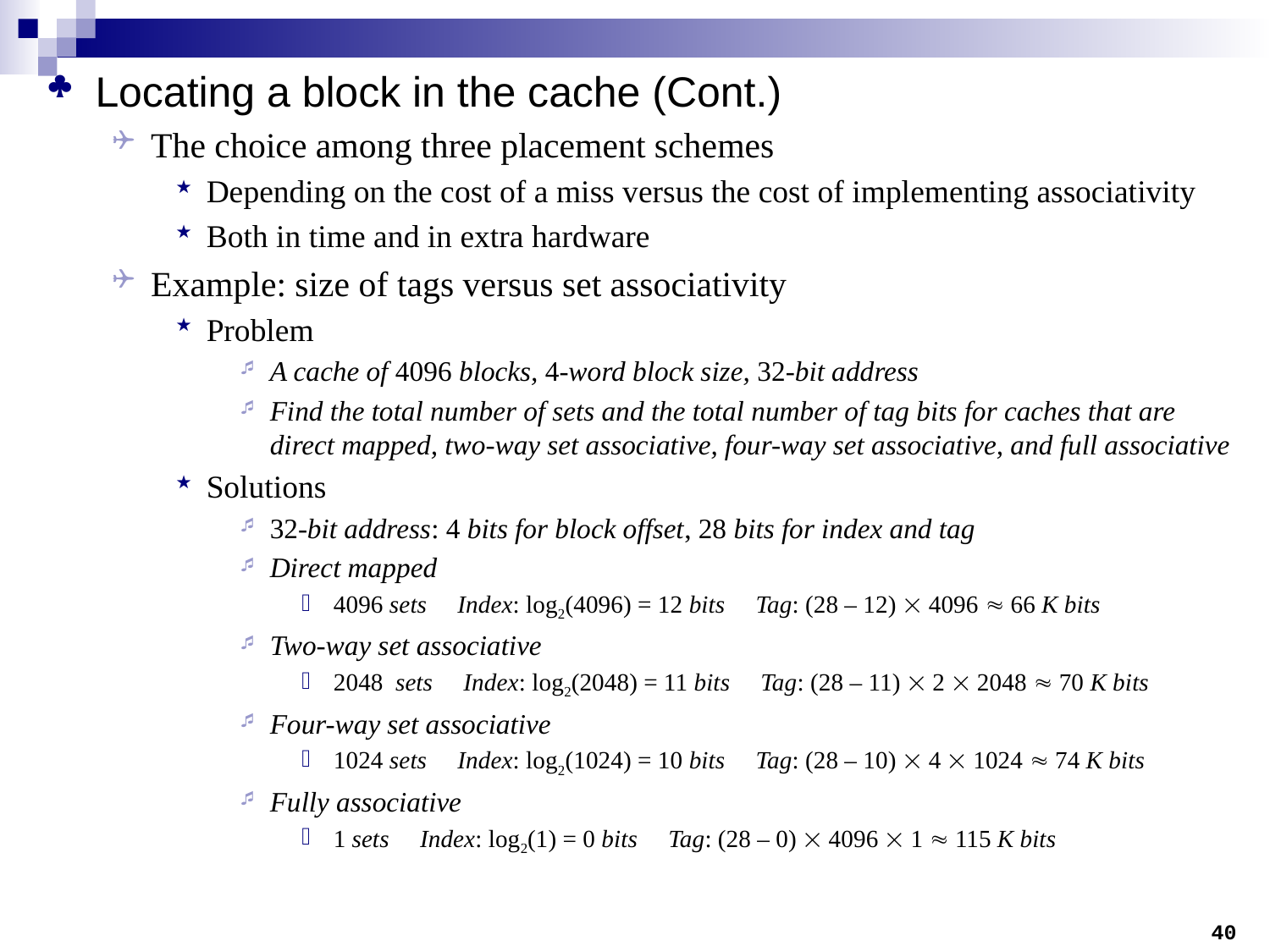

Locating a block in the cache (Cont.)
The choice among three placement schemes
Depending on the cost of a miss versus the cost of implementing associativity
Both in time and in extra hardware
Example: size of tags versus set associativity
Problem
A cache of 4096 blocks, 4-word block size, 32-bit address
Find the total number of sets and the total number of tag bits for caches that are direct mapped, two-way set associative, four-way set associative, and full associative
Solutions
32-bit address: 4 bits for block offset, 28 bits for index and tag
Direct mapped
4096 sets     Index: log2(4096) = 12 bits     Tag: (28 – 12) × 4096 ≈ 66 K bits
Two-way set associative
2048  sets     Index: log2(2048) = 11 bits     Tag: (28 – 11) × 2 × 2048 ≈ 70 K bits
Four-way set associative
1024 sets     Index: log2(1024) = 10 bits     Tag: (28 – 10) × 4 × 1024 ≈ 74 K bits
Fully associative
1 sets     Index: log2(1) = 0 bits     Tag: (28 – 0) × 4096 × 1 ≈ 115 K bits
40